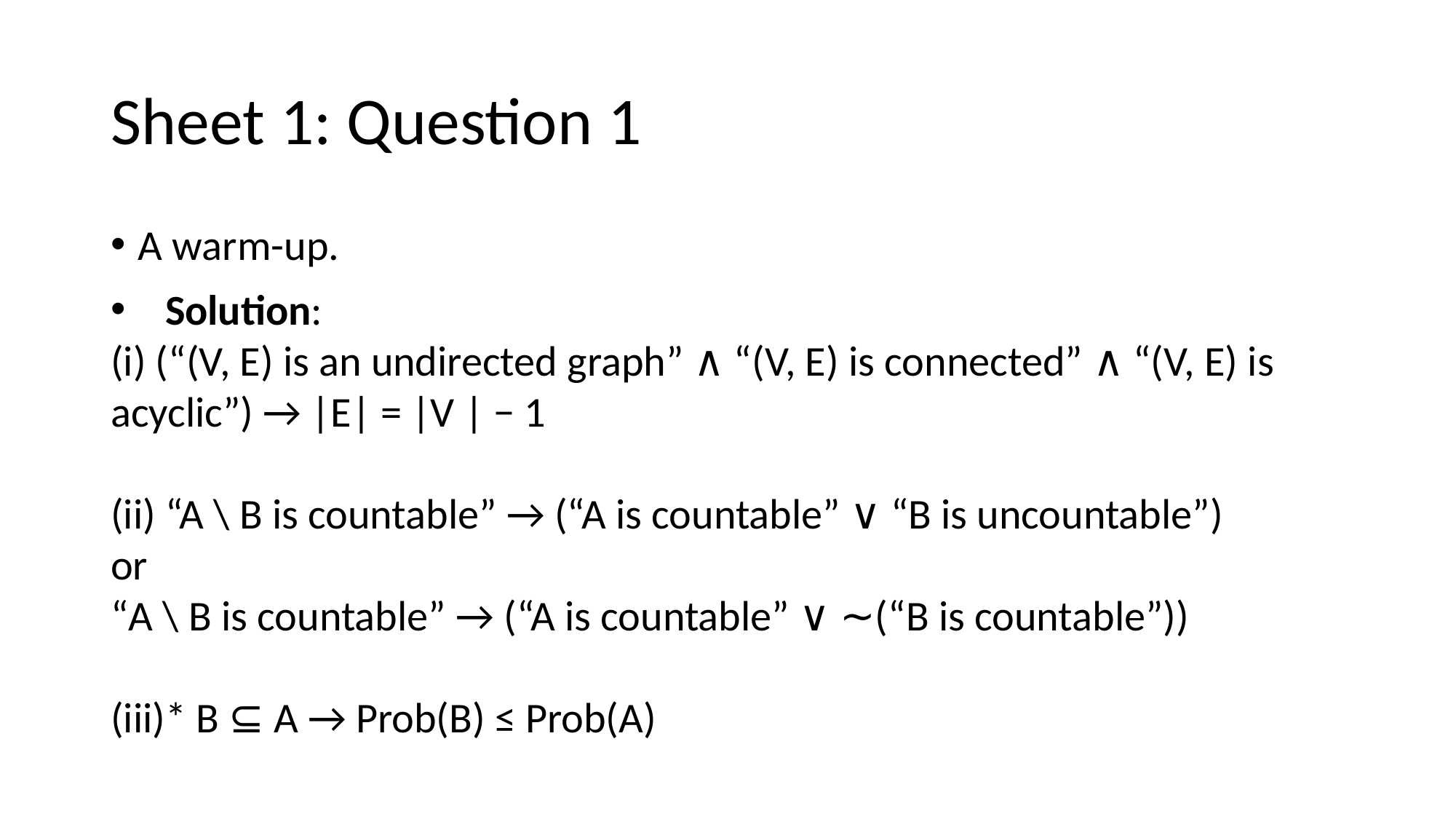

# Sheet 1: Question 1
A warm-up.
Solution:
(i) (“(V, E) is an undirected graph” ∧ “(V, E) is connected” ∧ “(V, E) is acyclic”) → |E| = |V | − 1

(ii) “A \ B is countable” → (“A is countable” ∨ “B is uncountable”)
or
“A \ B is countable” → (“A is countable” ∨ ∼(“B is countable”))

(iii)* B ⊆ A → Prob(B) ≤ Prob(A)